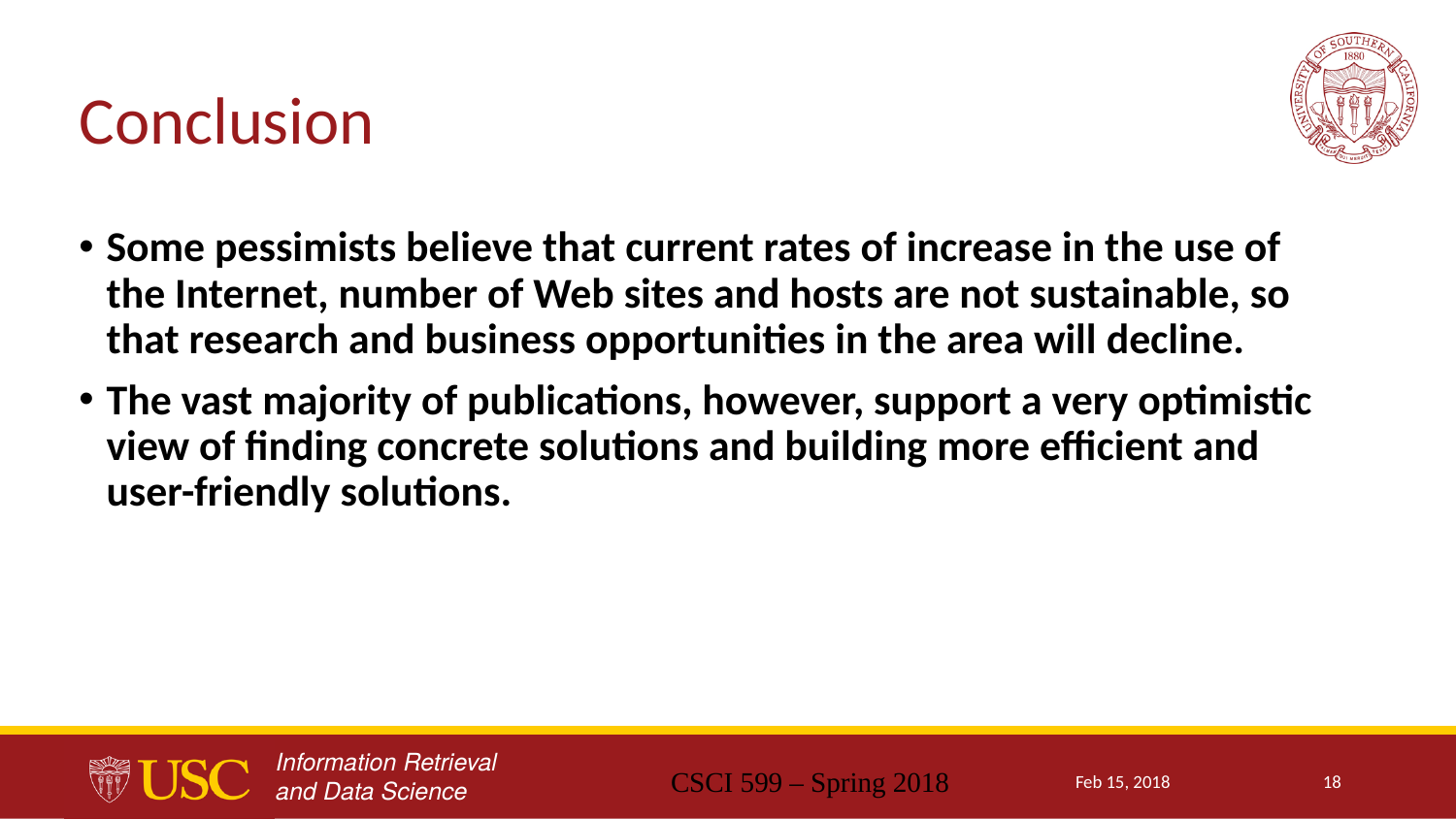

# Conclusion
Some pessimists believe that current rates of increase in the use of the Internet, number of Web sites and hosts are not sustainable, so that research and business opportunities in the area will decline.
The vast majority of publications, however, support a very optimistic view of finding concrete solutions and building more efficient and user-friendly solutions.
CSCI 599 – Spring 2018
Feb 15, 2018
18